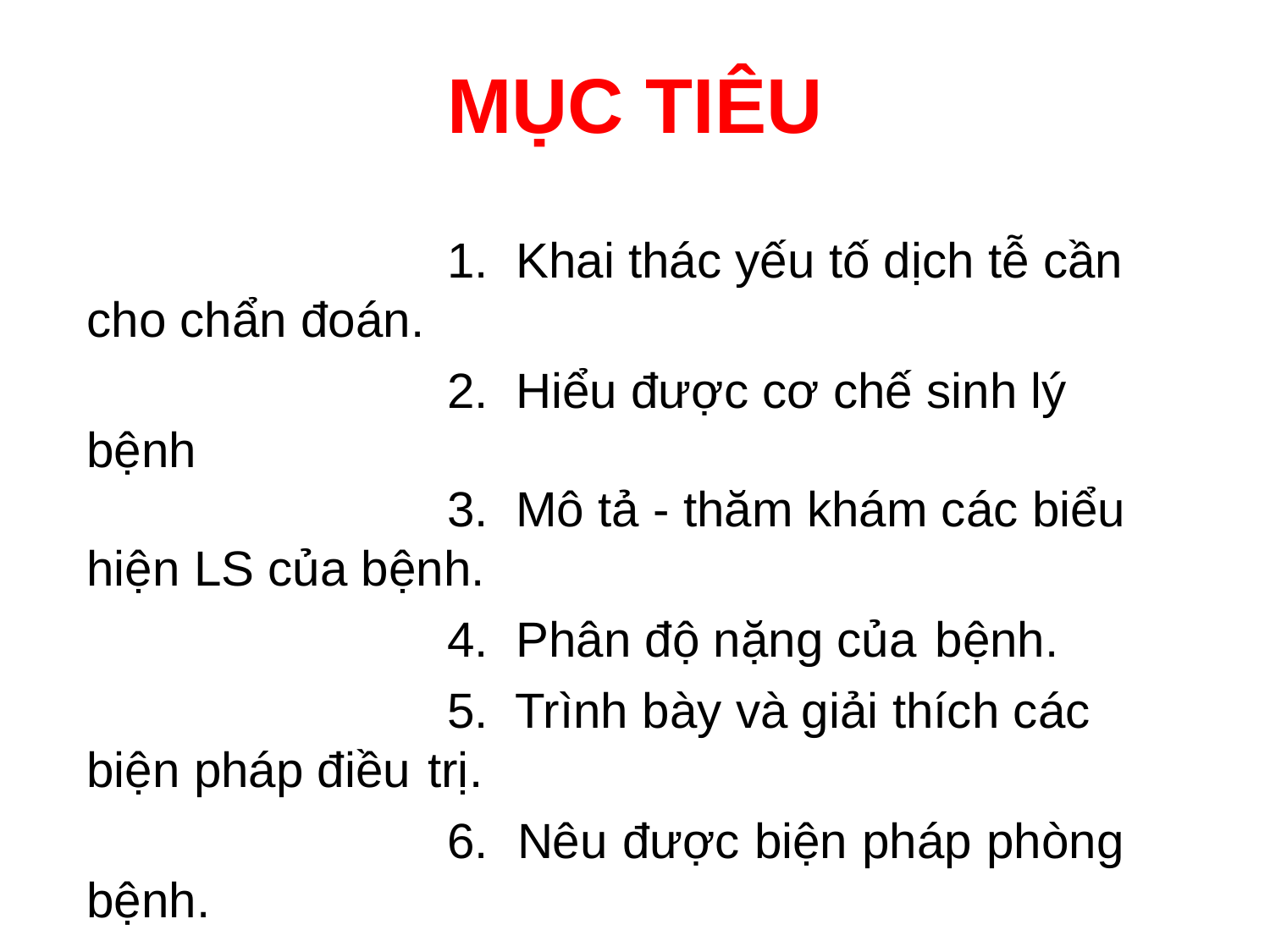

MỤC TIÊU

1.  Khai thác yếu tố dịch tễ cần cho chẩn đoán.

2.  Hiểu được cơ chế sinh lý bệnh
3.  Mô tả - thăm khám các biểu hiện LS của bệnh.

4.  Phân độ nặng của bệnh.

5.  Trình bày và giải thích các biện pháp điều trị.

6.  Nêu được biện pháp phòng bệnh.